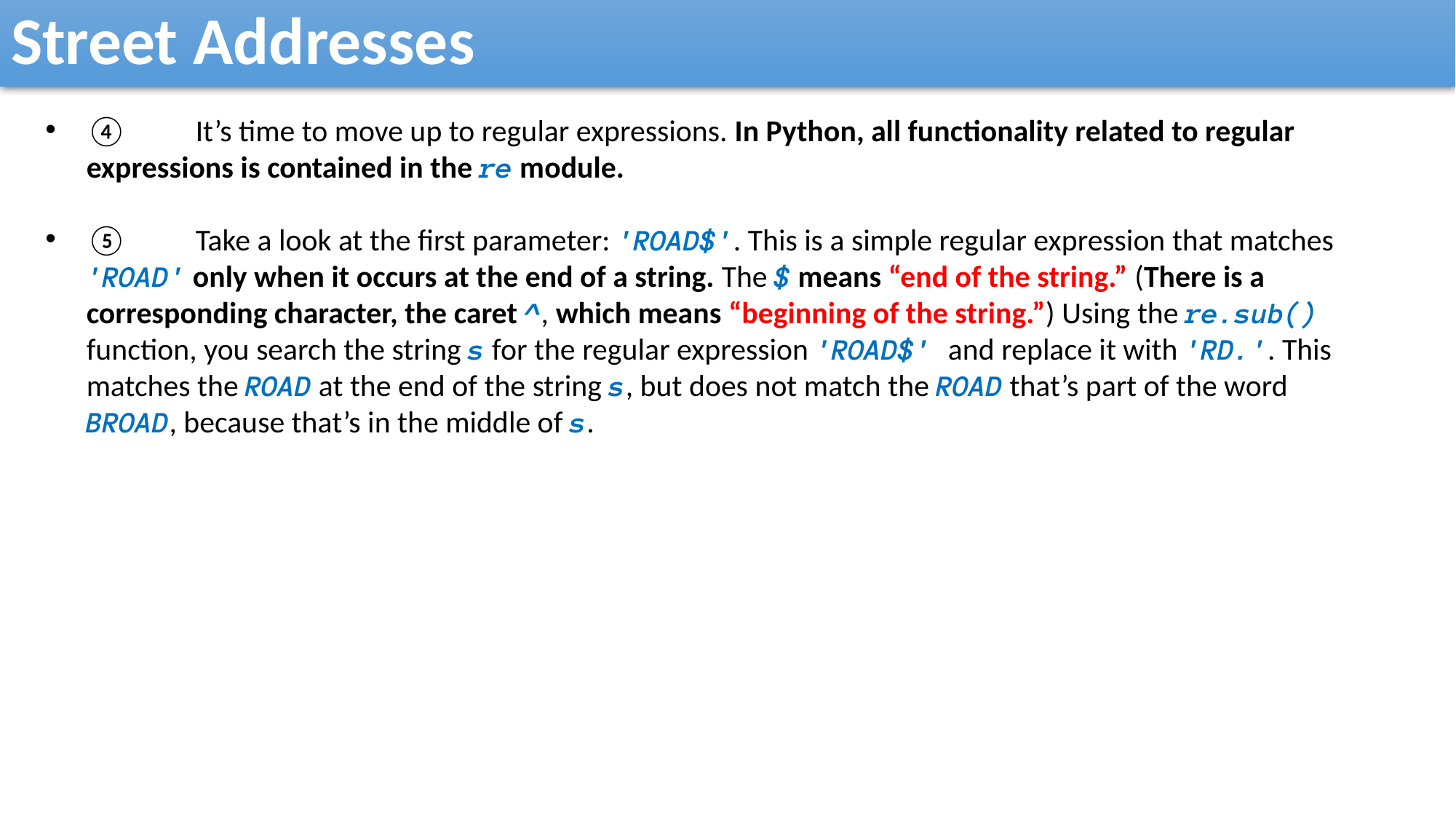

Street Addresses
④	It’s time to move up to regular expressions. In Python, all functionality related to regular expressions is contained in the re module.

⑤	Take a look at the first parameter: 'ROAD$'. This is a simple regular expression that matches 'ROAD' only when it occurs at the end of a string. The $ means “end of the string.” (There is a corresponding character, the caret ^, which means “beginning of the string.”) Using the re.sub() function, you search the string s for the regular expression 'ROAD$' and replace it with 'RD.'. This matches the ROAD at the end of the string s, but does not match the ROAD that’s part of the word BROAD, because that’s in the middle of s.